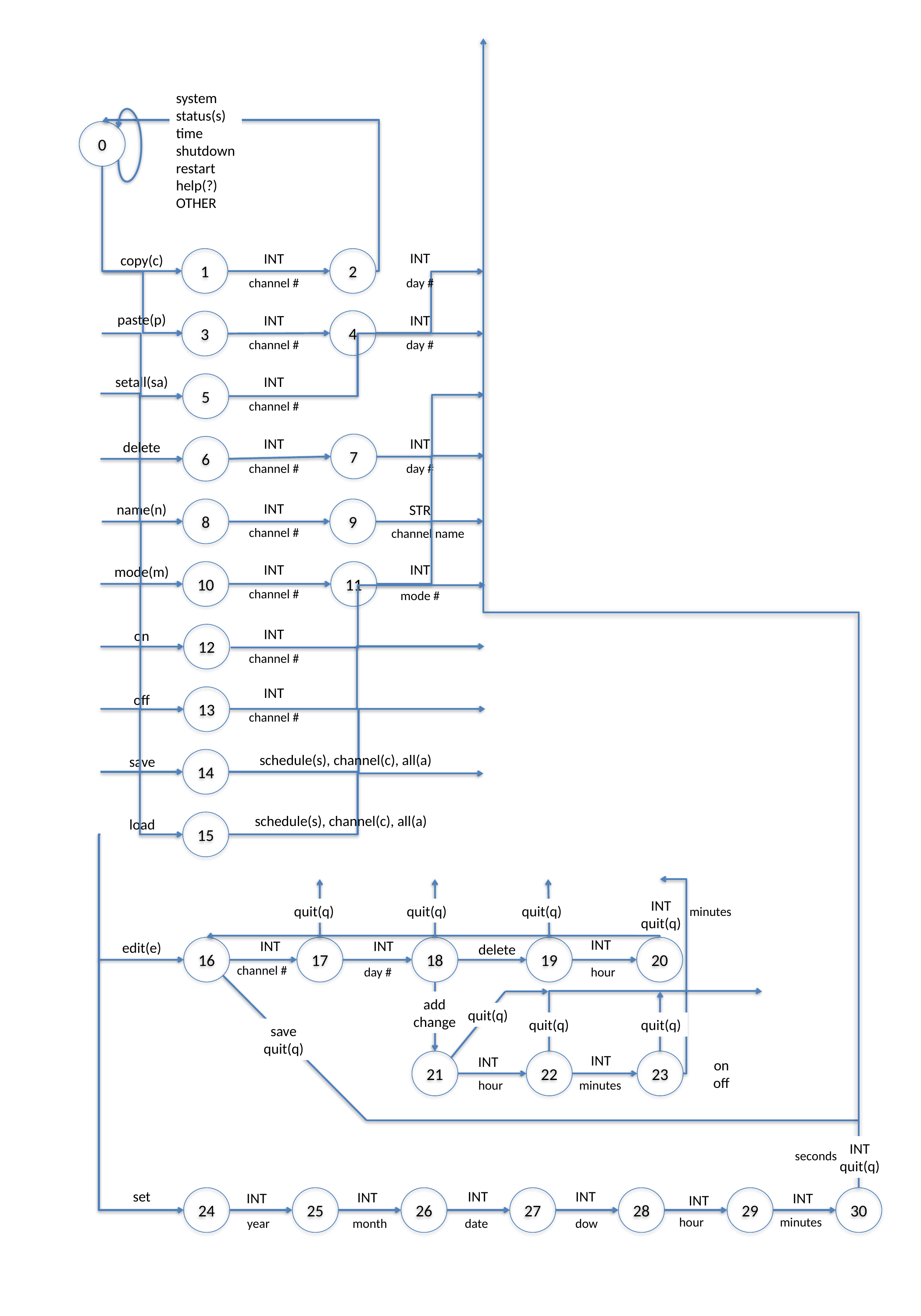

system
status(s)
time
shutdown
restart
help(?)
OTHER
0
INT
INT
copy(c)
1
2
channel #
day #
paste(p)
INT
INT
4
3
channel #
day #
setall(sa)
INT
5
channel #
INT
INT
7
delete
6
channel #
day #
INT
name(n)
STR
8
9
channel #
channel name
INT
INT
mode(m)
10
11
channel #
mode #
INT
on
12
channel #
INT
13
off
channel #
schedule(s), channel(c), all(a)
save
14
schedule(s), channel(c), all(a)
load
15
INT
quit(q)
quit(q)
quit(q)
quit(q)
minutes
INT
INT
INT
edit(e)
delete
16
17
18
19
20
channel #
day #
hour
add
change
quit(q)
quit(q)
quit(q)
save
quit(q)
INT
INT
21
22
23
on
off
hour
minutes
INT
quit(q)
seconds
set
INT
INT
INT
INT
INT
24
25
26
27
28
INT
29
30
hour
minutes
date
dow
year
month